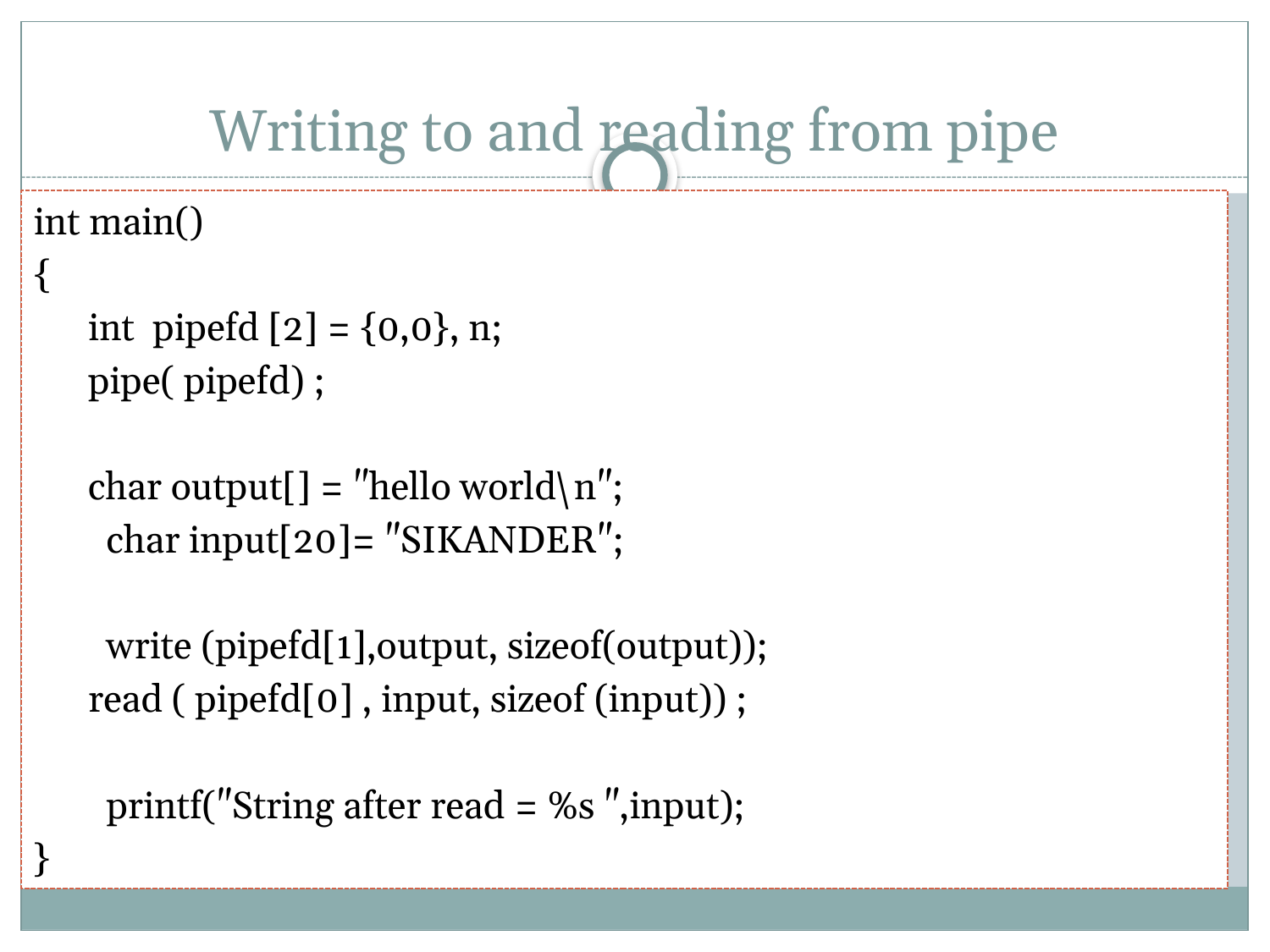

# Writing to and reading from pipe
int main()
{
      int  pipefd [2] = {0,0}, n;
      pipe( pipefd) ;

      char output[] = "hello world\n";
        char input[20]= "SIKANDER";

        write (pipefd[1],output, sizeof(output));
      read ( pipefd[0] , input, sizeof (input)) ;

        printf("String after read = %s ",input);
}